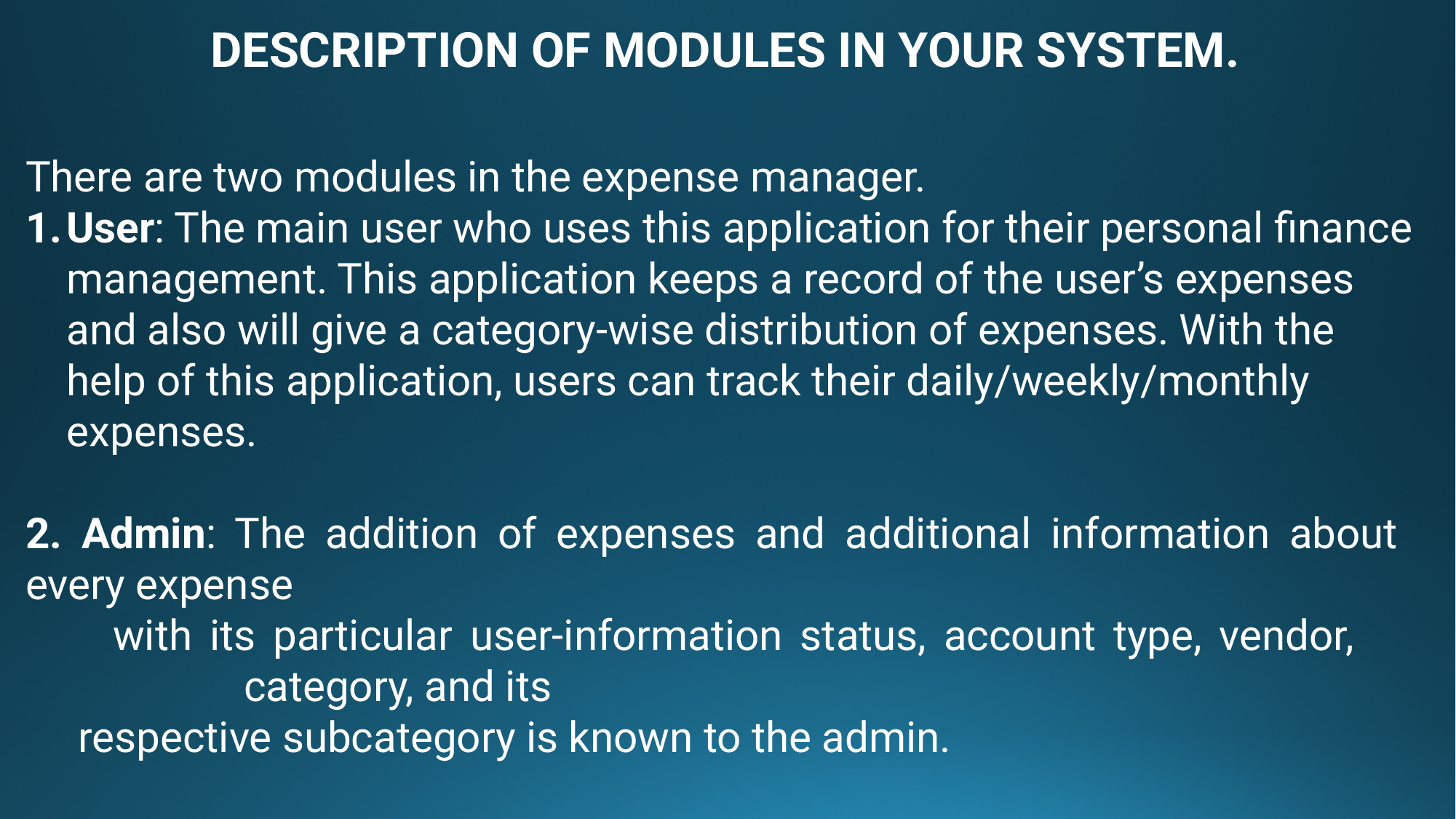

DESCRIPTION OF MODULES IN YOUR SYSTEM.
There are two modules in the expense manager.
User: The main user who uses this application for their personal finance management. This application keeps a record of the user’s expenses and also will give a category-wise distribution of expenses. With the help of this application, users can track their daily/weekly/monthly expenses.

2. Admin: The addition of expenses and additional information about 	every expense
     with its particular user-information status, account type, vendor, 	 	  	category, and its
     respective subcategory is known to the admin.